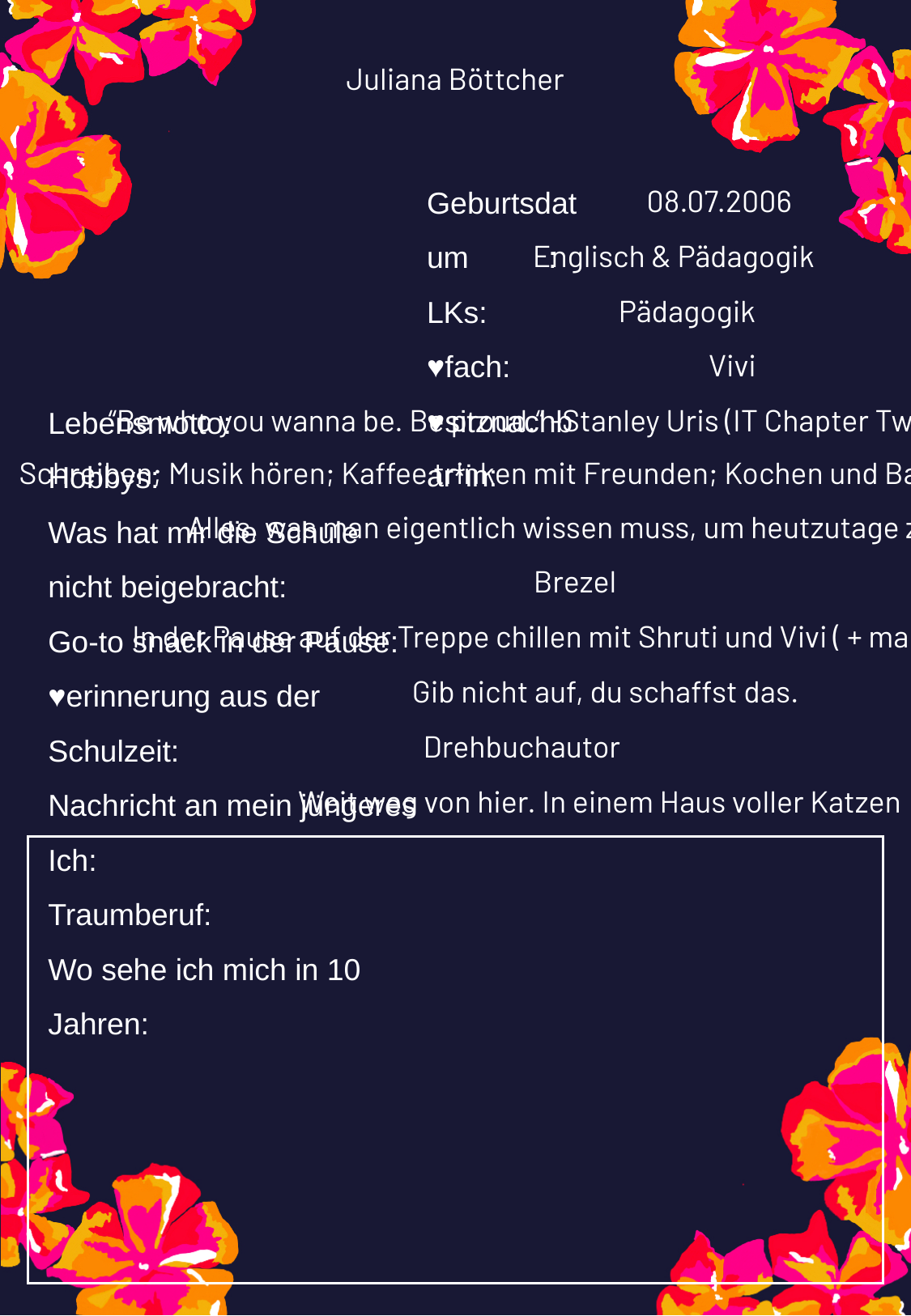

Juliana Böttcher

08.07.2006

Englisch & Pädagogik

Pädagogik

Vivi

“Be who you wanna be. Be proud.“ -Stanley Uris (IT Chapter Two)

Schreiben; Musik hören; Kaffee trinken mit Freunden; Kochen und Backen

Alles, was man eigentlich wissen muss, um heutzutage zu (über-)leben

Brezel

In der Pause auf der Treppe chillen mit Shruti und Vivi ( + manchmal Mika)

Gib nicht auf, du schaffst das.

Drehbuchautor

Weit weg von hier. In einem Haus voller Katzen